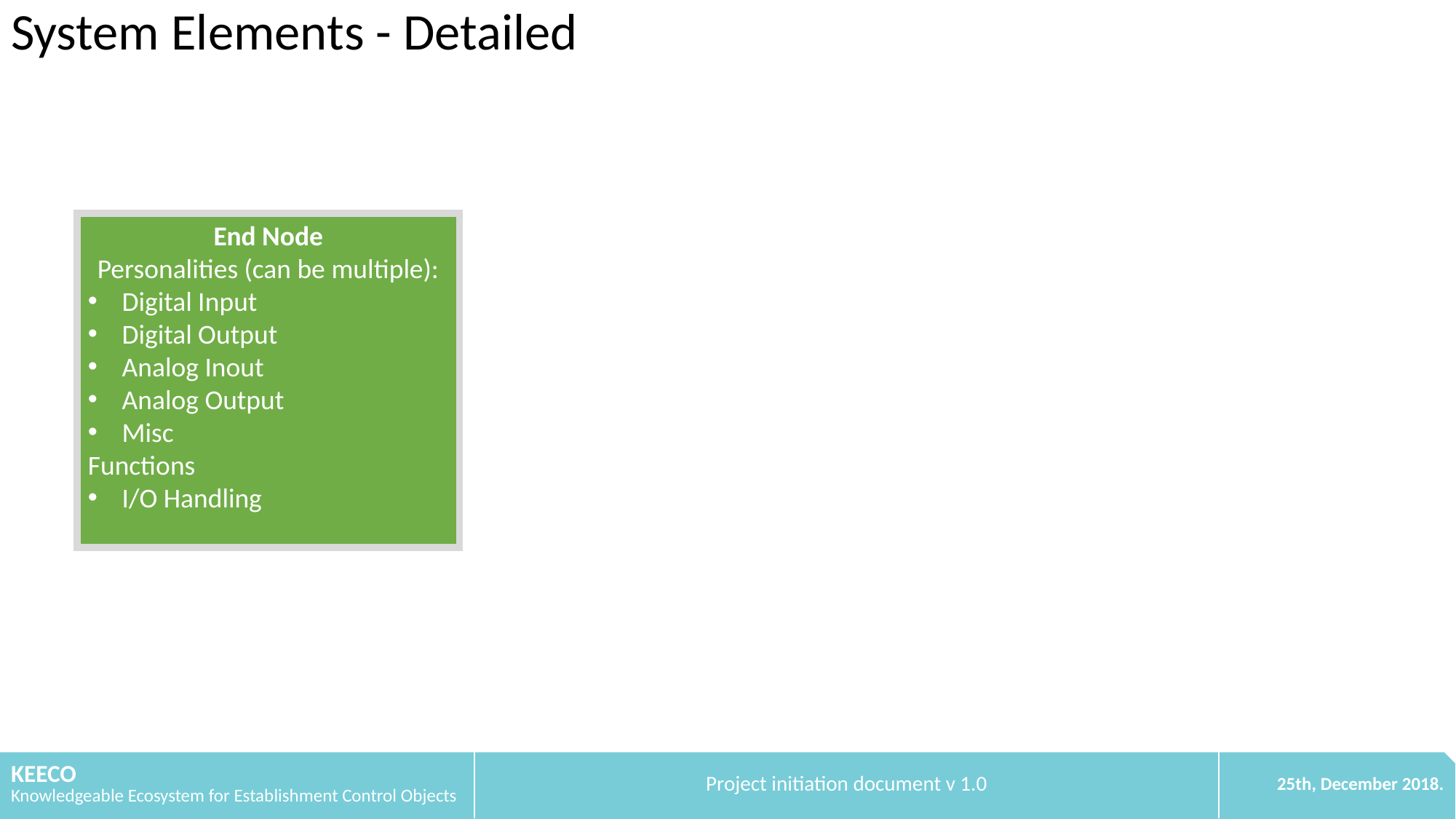

# System Elements - Detailed

End Node
Personalities (can be multiple):
Digital Input
Digital Output
Analog Inout
Analog Output
Misc
Functions
I/O Handling

| KEECO Knowledgeable Ecosystem for Establishment Control Objects | Project initiation document v 1.0 | 25th, December 2018. |
| --- | --- | --- |